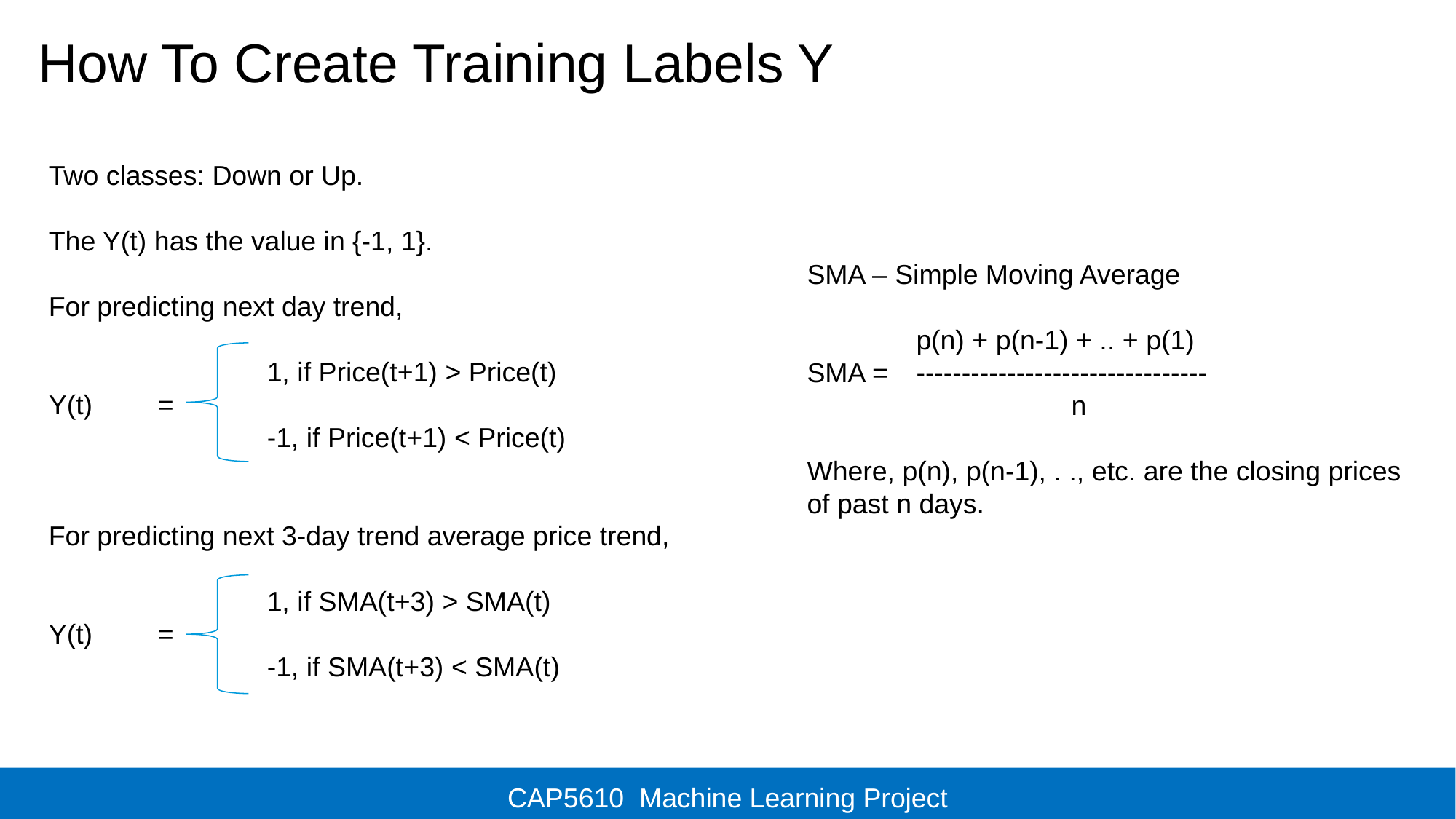

# How To Create Training Labels Y
Two classes: Down or Up.

The Y(t) has the value in {-1, 1}.

For predicting next day trend,

		1, if Price(t+1) > Price(t)
Y(t)	=
		-1, if Price(t+1) < Price(t)

For predicting next 3-day trend average price trend,

		1, if SMA(t+3) > SMA(t)
Y(t)	=
		-1, if SMA(t+3) < SMA(t)
SMA – Simple Moving Average

	p(n) + p(n-1) + .. + p(1)
SMA =	--------------------------------
		      n

Where, p(n), p(n-1), . ., etc. are the closing prices of past n days.